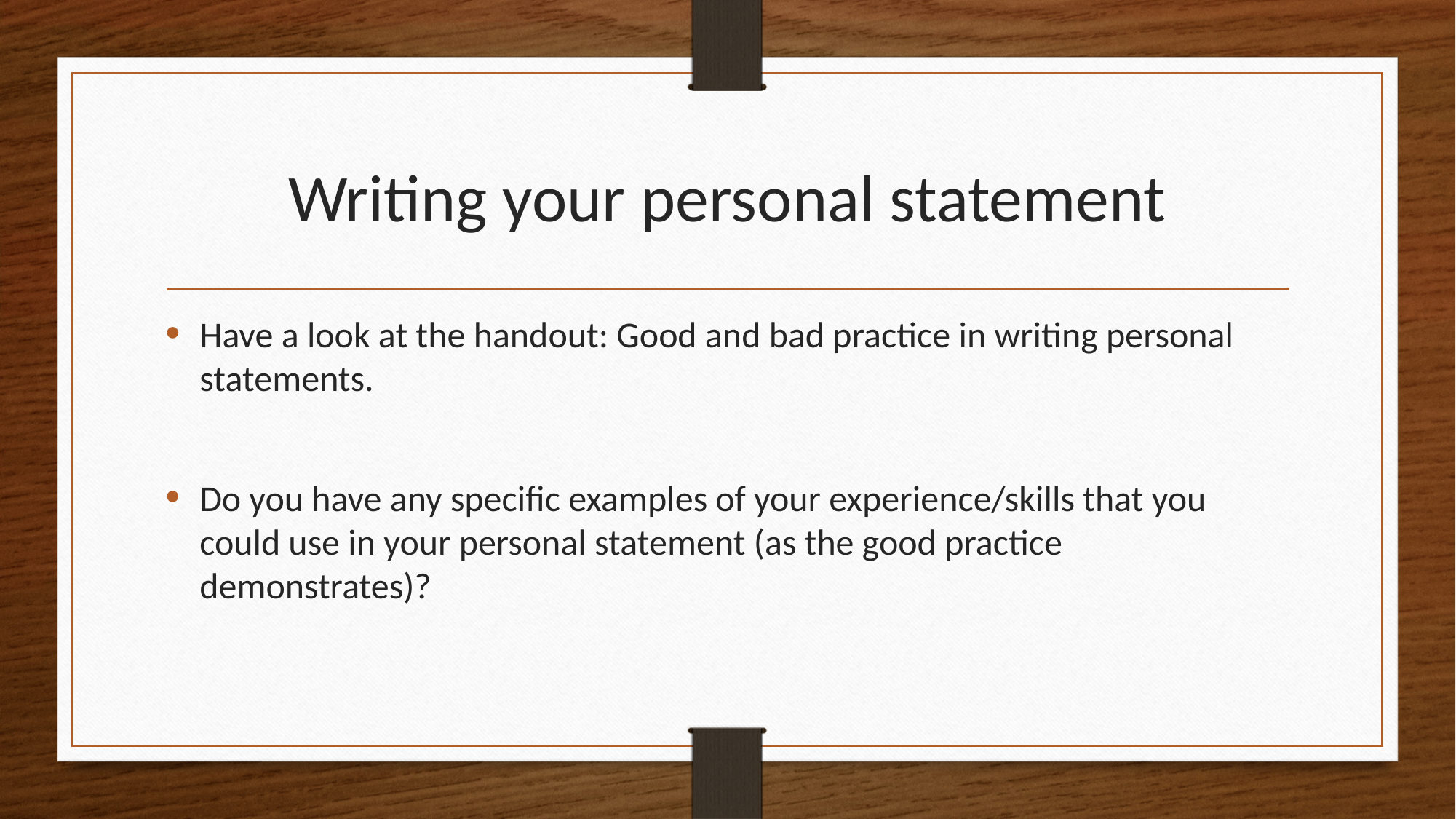

# Writing your personal statement
Have a look at the handout: Good and bad practice in writing personal statements.

Do you have any specific examples of your experience/skills that you could use in your personal statement (as the good practice demonstrates)?